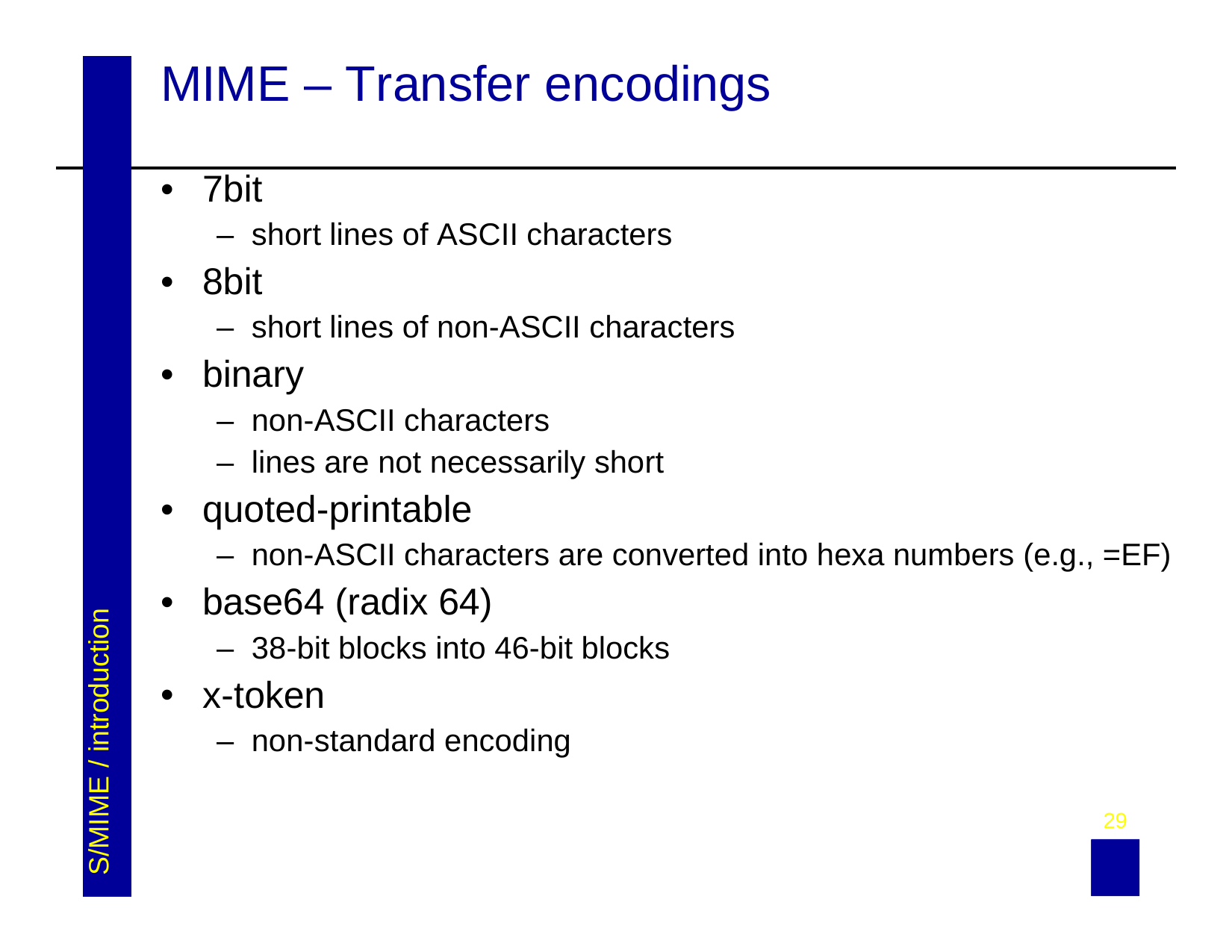

|  |  | MIME – Transfer encodings |
| --- | --- | --- |
|  | S/MIME / introduction | 7bit short lines of ASCII characters 8bit short lines of non-ASCII characters binary non-ASCII characters lines are not necessarily short quoted-printable non-ASCII characters are converted into hexa numbers (e.g., =EF) base64 (radix 64) 38-bit blocks into 46-bit blocks x-token non-standard encoding 29 |